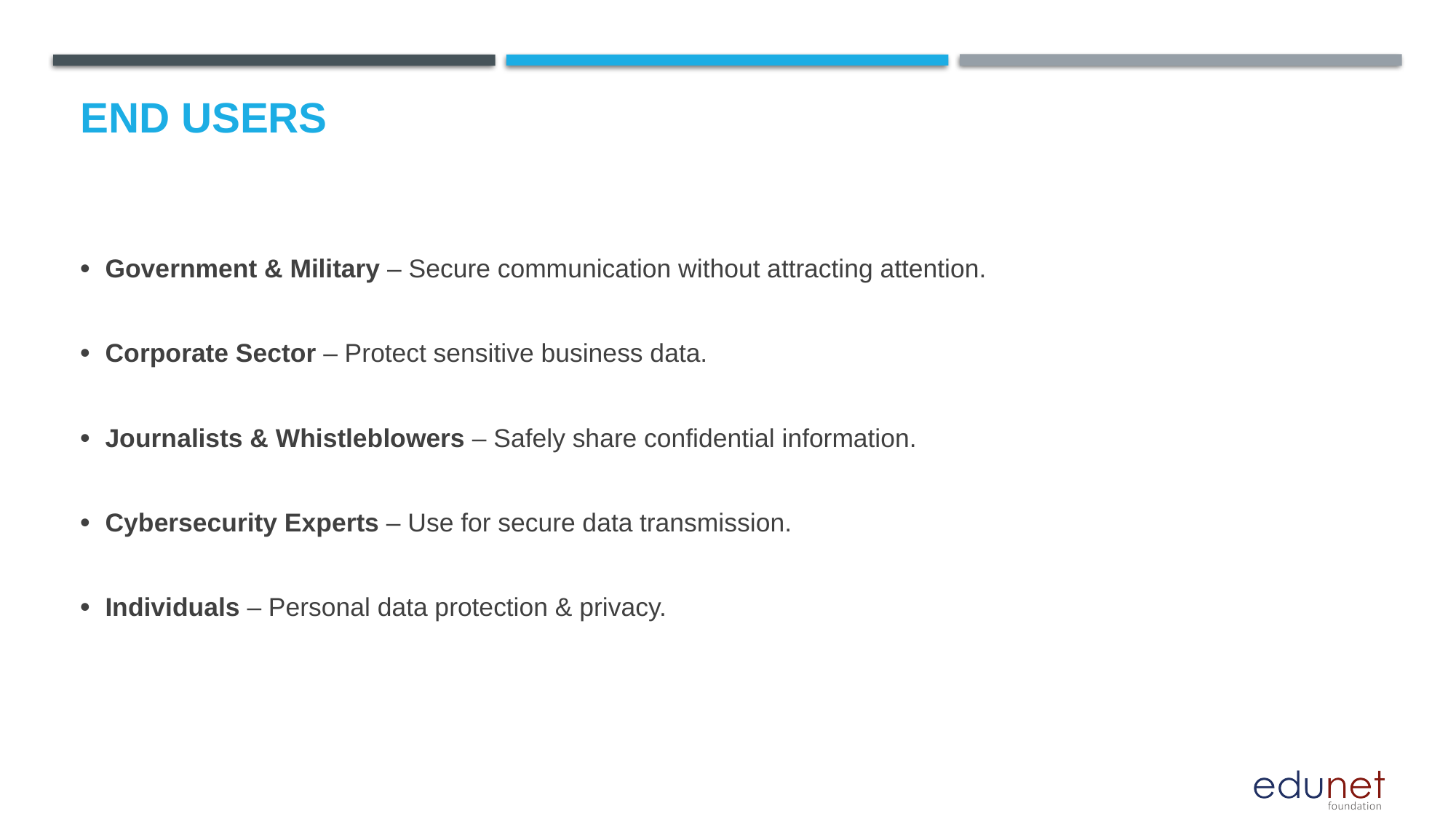

# End users
•  Government & Military – Secure communication without attracting attention.
•  Corporate Sector – Protect sensitive business data.
•  Journalists & Whistleblowers – Safely share confidential information.
•  Cybersecurity Experts – Use for secure data transmission.
•  Individuals – Personal data protection & privacy.